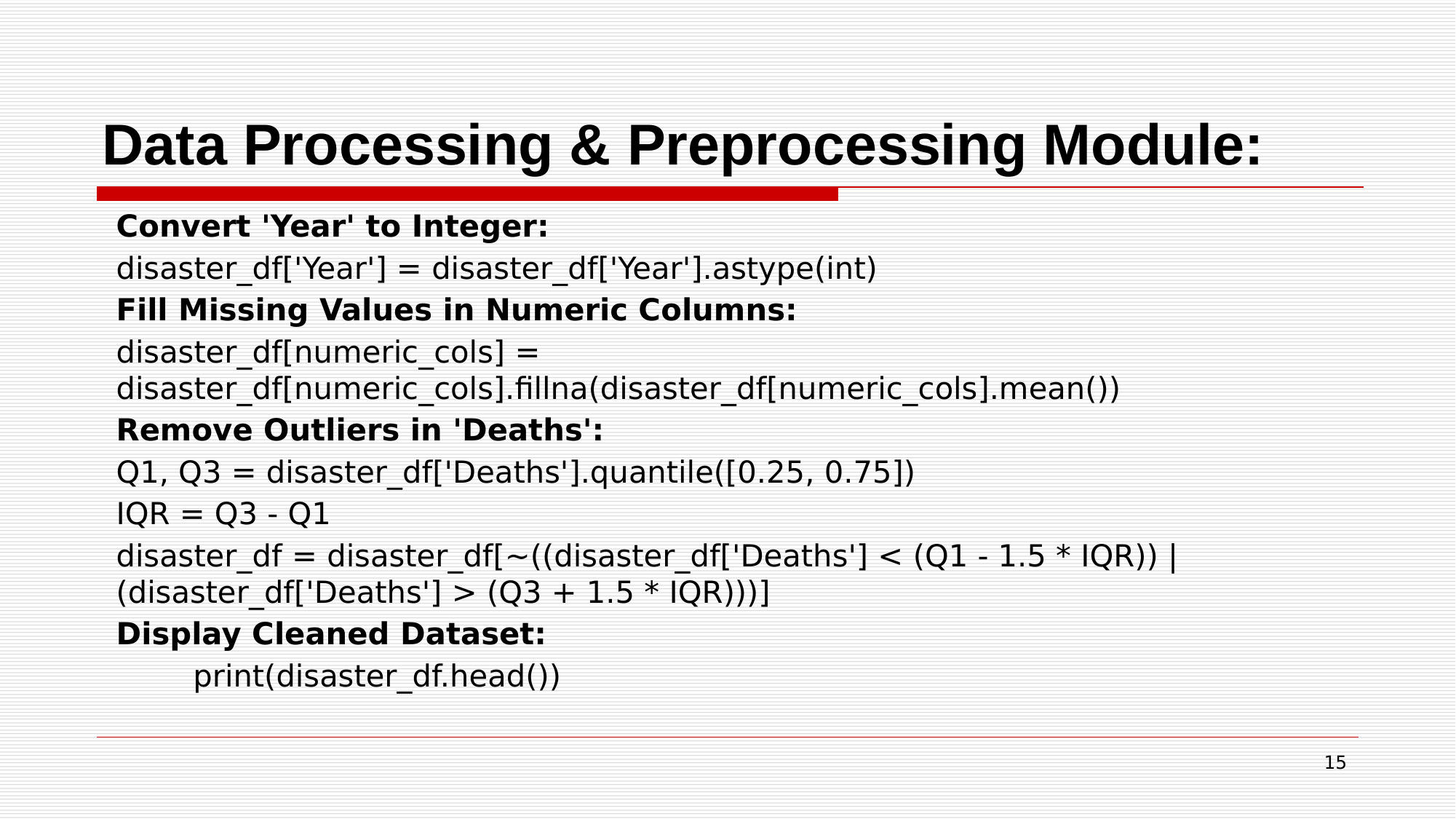

# Data Processing & Preprocessing Module:
Convert 'Year' to Integer:
disaster_df['Year'] = disaster_df['Year'].astype(int)
Fill Missing Values in Numeric Columns:
disaster_df[numeric_cols] = disaster_df[numeric_cols].fillna(disaster_df[numeric_cols].mean())
Remove Outliers in 'Deaths':
Q1, Q3 = disaster_df['Deaths'].quantile([0.25, 0.75])
IQR = Q3 - Q1
disaster_df = disaster_df[~((disaster_df['Deaths'] < (Q1 - 1.5 * IQR)) | (disaster_df['Deaths'] > (Q3 + 1.5 * IQR)))]
Display Cleaned Dataset:
        print(disaster_df.head())

15